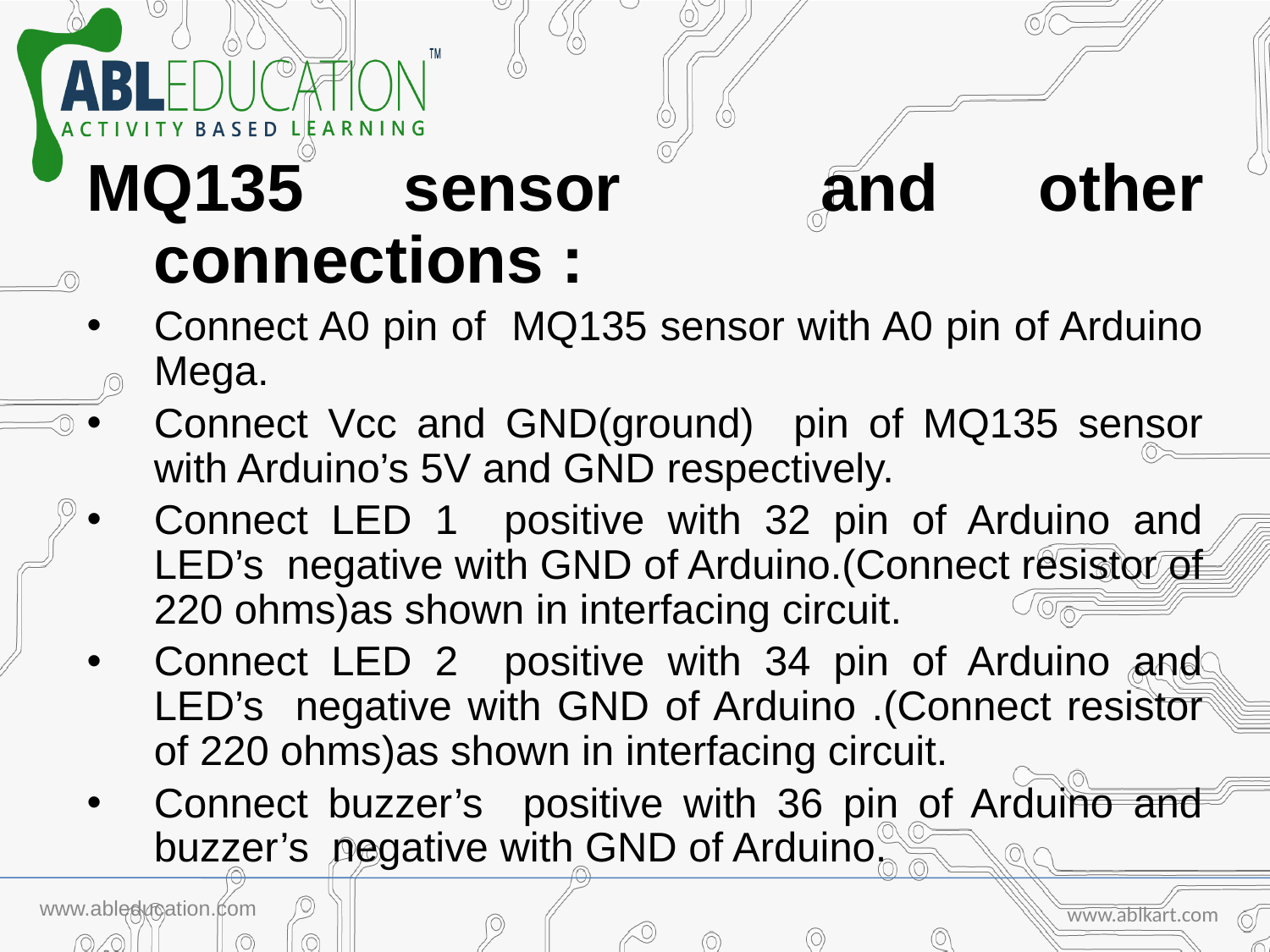

MQ135 sensor  and other connections :
Connect A0 pin of  MQ135 sensor with A0 pin of Arduino Mega.
Connect Vcc and GND(ground)  pin of MQ135 sensor with Arduino’s 5V and GND respectively.
Connect LED 1  positive with 32 pin of Arduino and LED’s  negative with GND of Arduino.(Connect resistor of 220 ohms)as shown in interfacing circuit.
Connect LED 2  positive with 34 pin of Arduino and LED’s  negative with GND of Arduino .(Connect resistor of 220 ohms)as shown in interfacing circuit.
Connect buzzer’s  positive with 36 pin of Arduino and buzzer’s  negative with GND of Arduino.

www.ableducation.com
www.ablkart.com